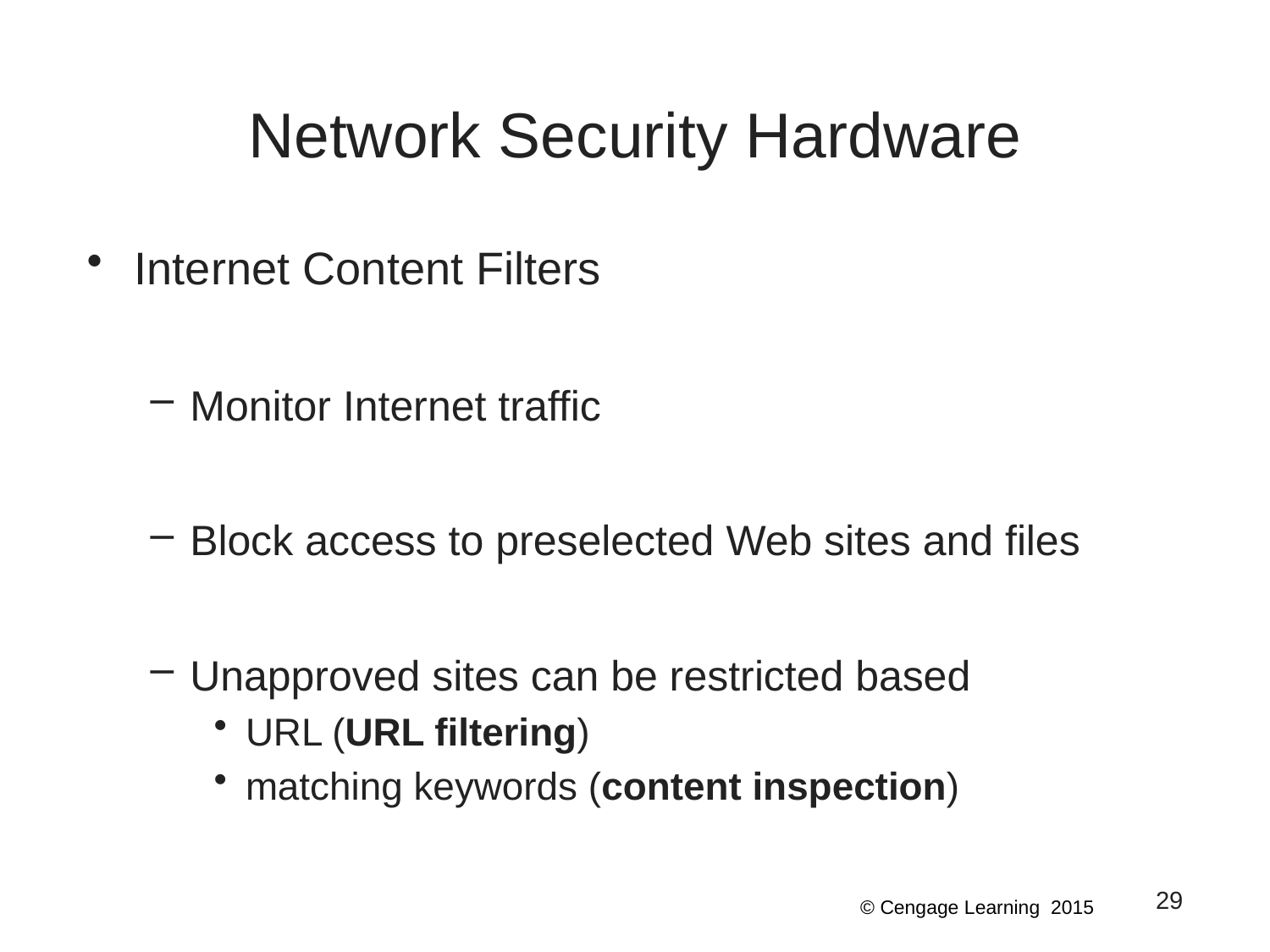

# Network Security Hardware
Internet Content Filters

Monitor Internet traffic

Block access to preselected Web sites and files

Unapproved sites can be restricted based
URL (URL filtering)
matching keywords (content inspection)
29